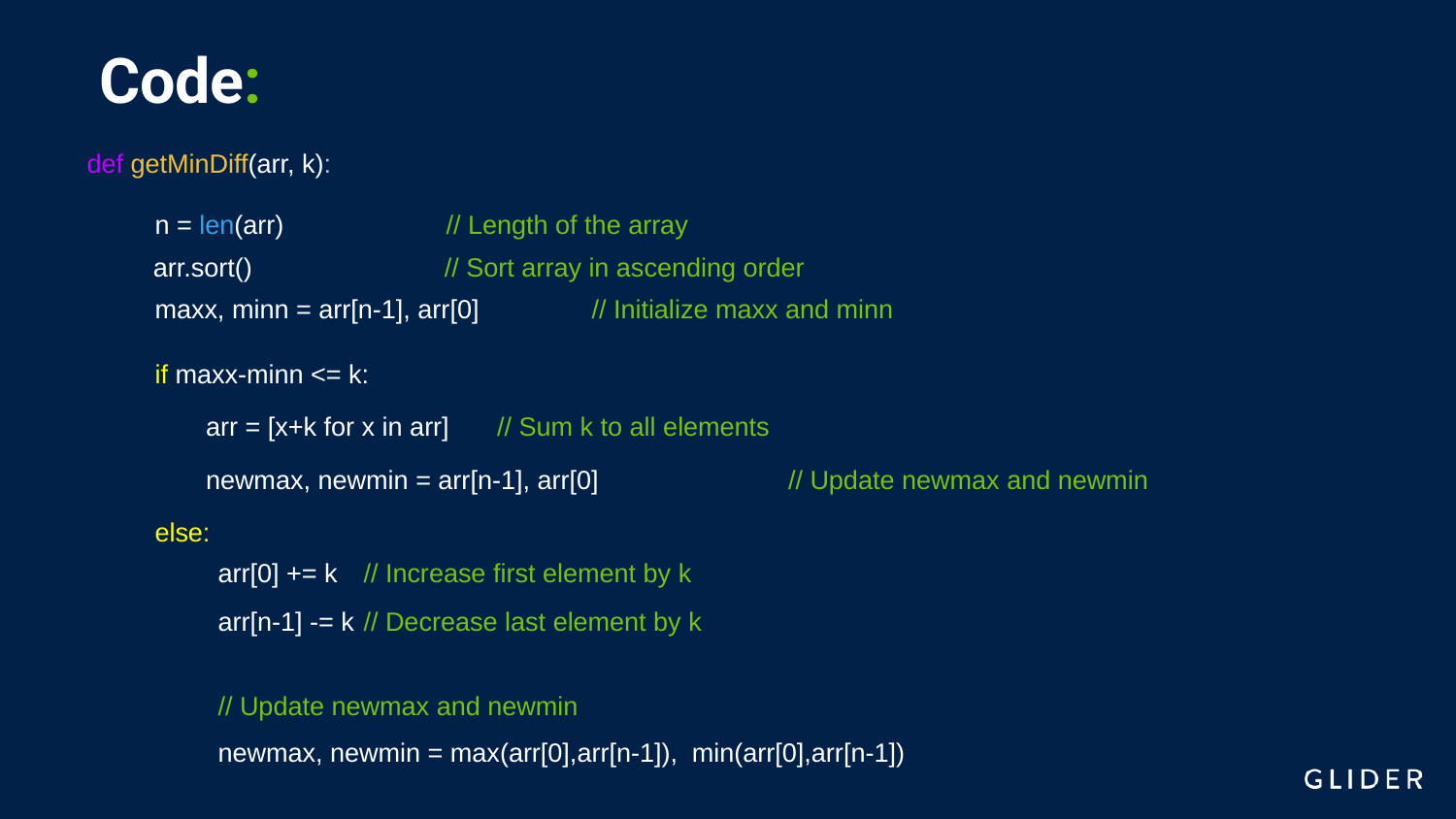

# Code:

def getMinDiff(arr, k):

n = len(arr)		// Length of the array

arr.sort()		// Sort array in ascending order
maxx, minn = arr[n-1], arr[0]	// Initialize maxx and minn
if maxx-minn <= k:
arr = [x+k for x in arr] 	// Sum k to all elements
newmax, newmin = arr[n-1], arr[0]		// Update newmax and newmin
else:
arr[0] += k	// Increase first element by k
arr[n-1] -= k	// Decrease last element by k
// Update newmax and newmin
newmax, newmin = max(arr[0],arr[n-1]),  min(arr[0],arr[n-1])